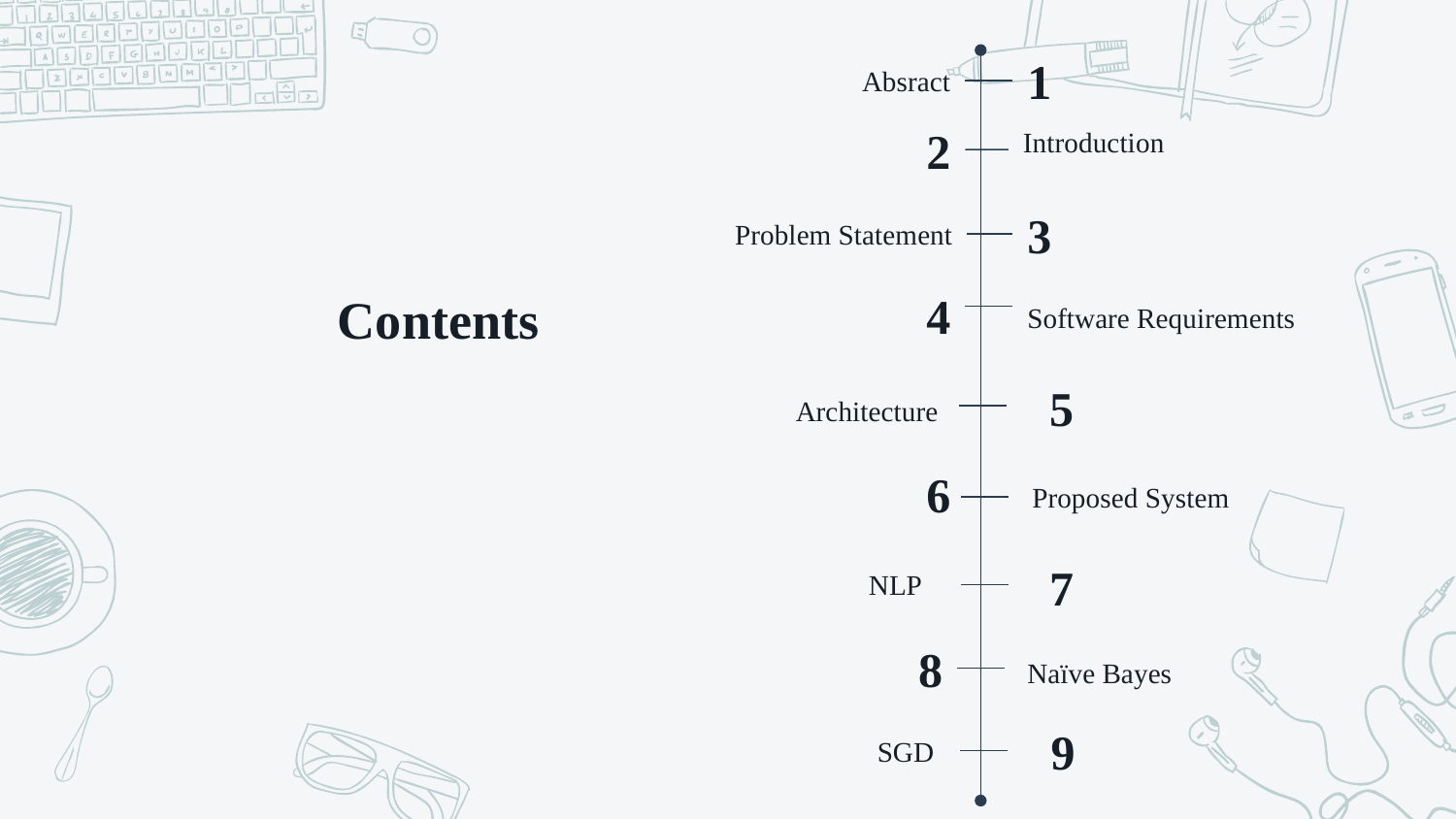

Absract
1
2
Introduction
Problem Statement
3
4
Software Requirements
# Contents
5
       Architecture
6
Proposed System
           	              NLP
7
8
Naïve Bayes
9
SGD